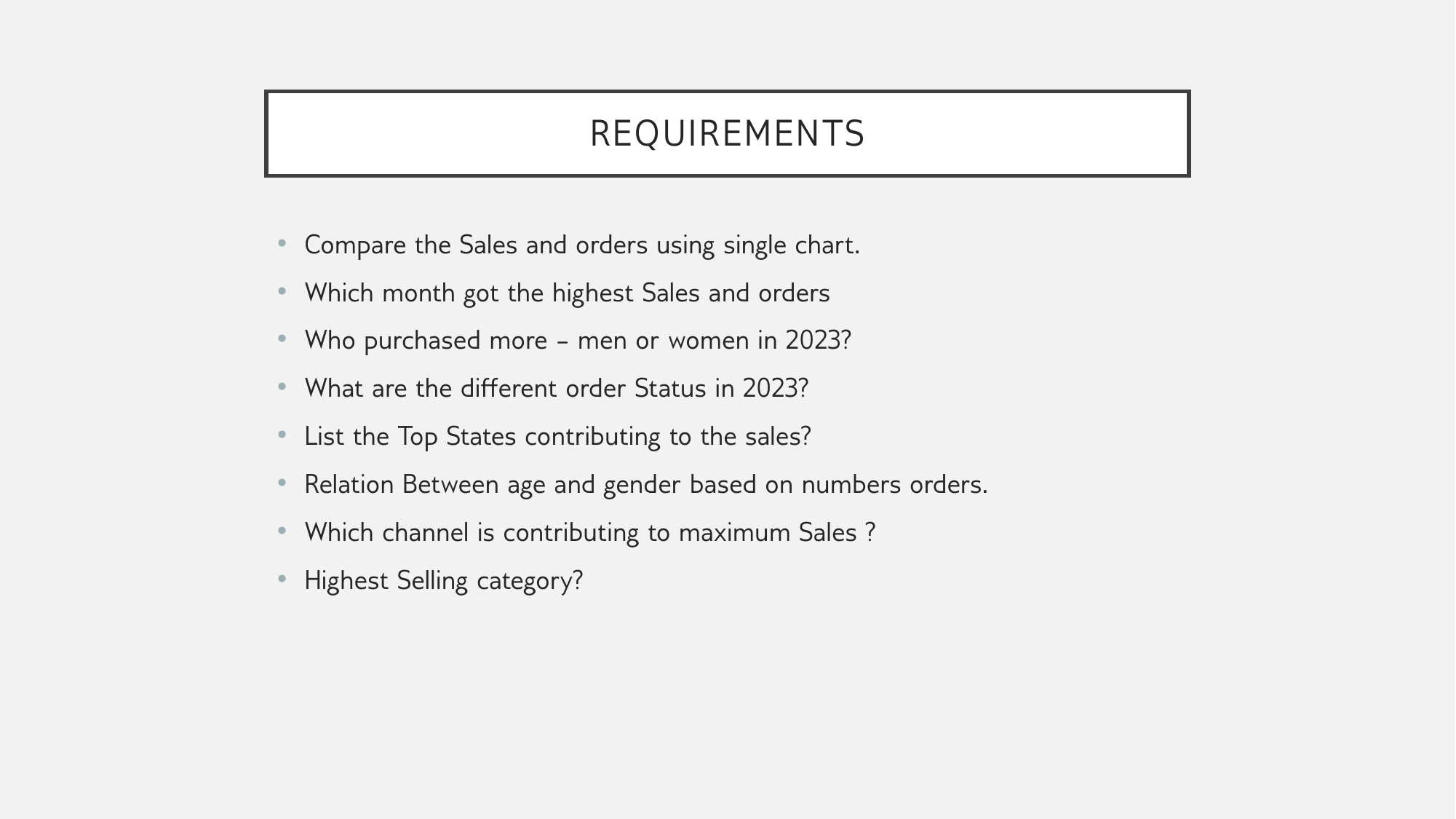

# Requirements
Compare the Sales and orders using single chart.
Which month got the highest Sales and orders
Who purchased more – men or women in 2023?
What are the different order Status in 2023?
List the Top States contributing to the sales?
Relation Between age and gender based on numbers orders.
Which channel is contributing to maximum Sales ?
Highest Selling category?